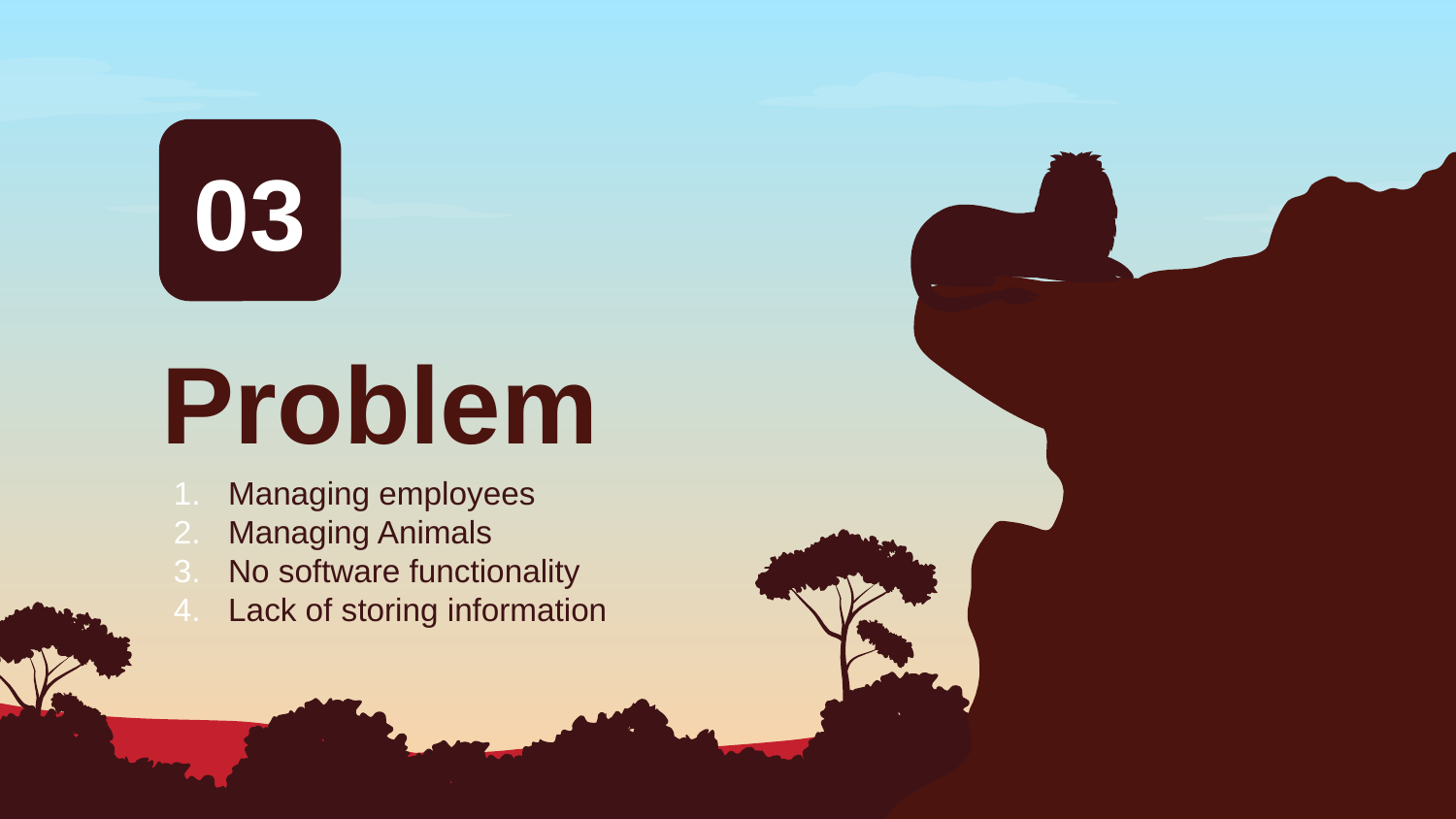

03

# Problem
Managing employees
Managing Animals
No software functionality
Lack of storing information